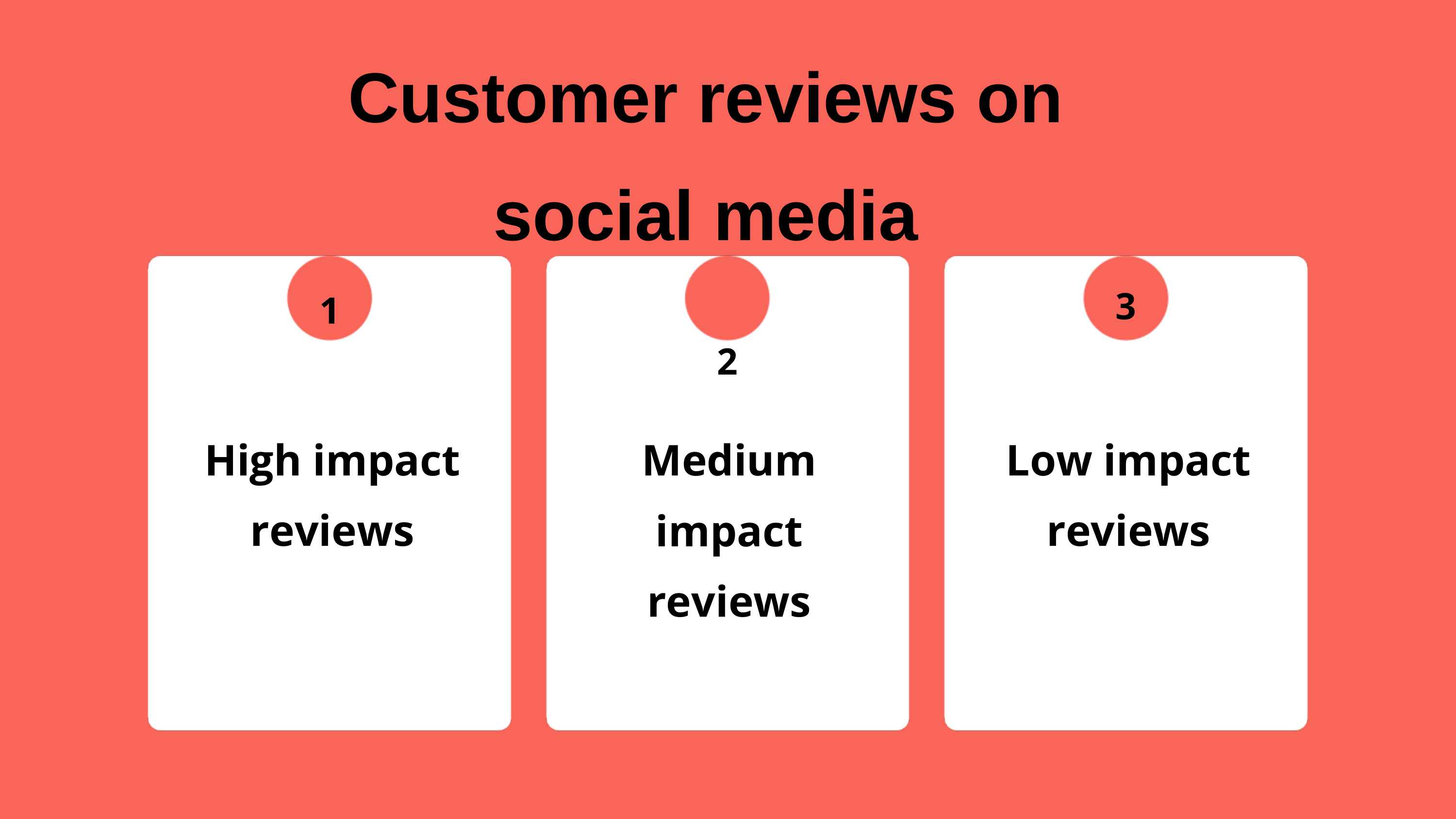

Customer reviews on social media

3
1
2
High impact reviews
Medium impact reviews
Low impact reviews